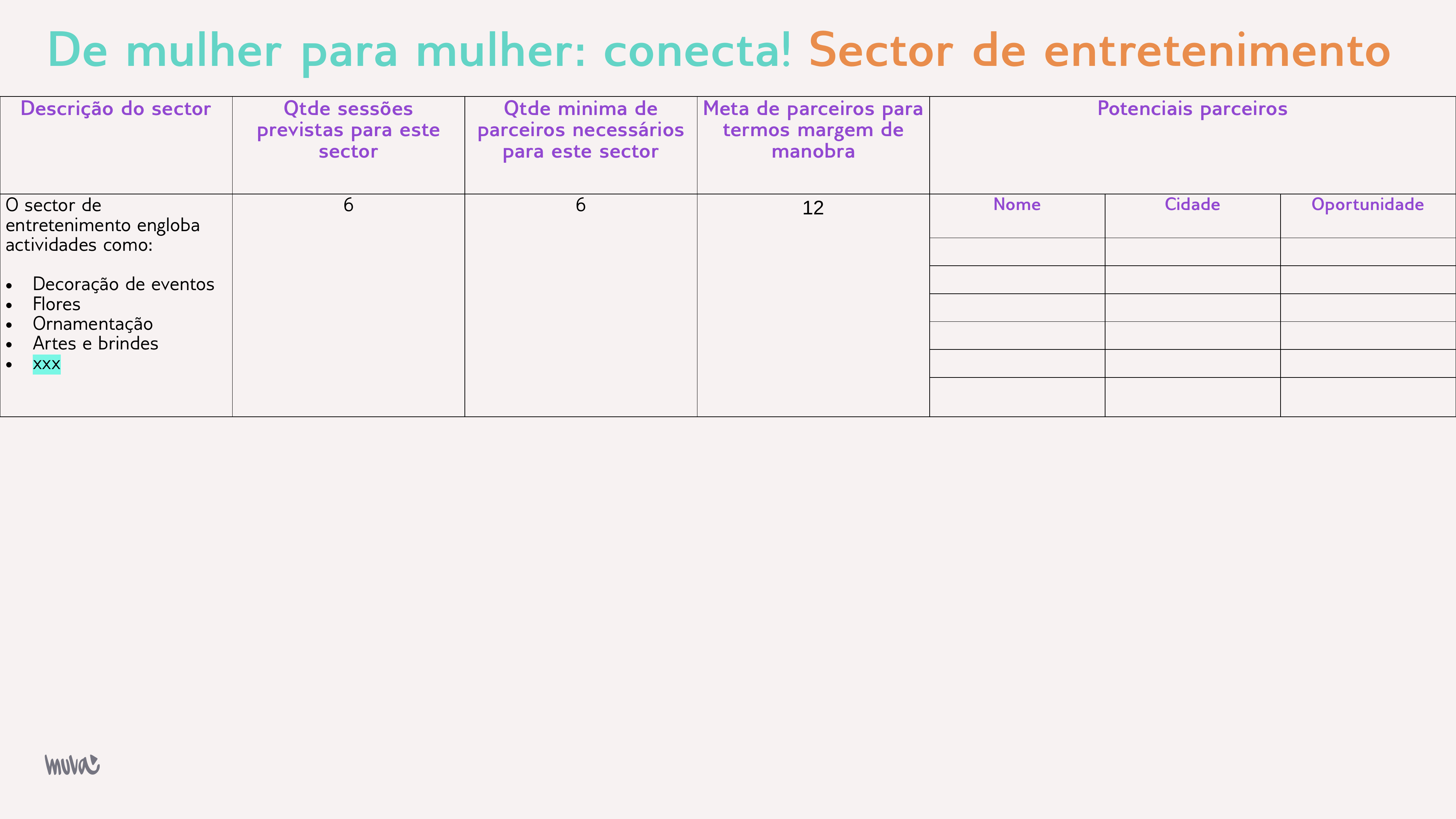

# De mulher para mulher: conecta! Sector de entretenimento
| Descrição do sector | Qtde sessões previstas para este sector | Qtde minima de parceiros necessários para este sector | Meta de parceiros para termos margem de manobra | Potenciais parceiros |  |  |
| --- | --- | --- | --- | --- | --- | --- |
| O sector de entretenimento engloba actividades como: Decoração de eventos Flores Ornamentação Artes e brindes xxx | 6 | 6 | 12 | Nome | Cidade | Oportunidade |
|  |  |  |  |  |  |  |
|  |  |  |  |  |  |  |
|  |  |  |  |  |  |  |
|  |  |  |  |  |  |  |
|  |  |  |  |  |  |  |
|  |  |  |  |  |  |  |